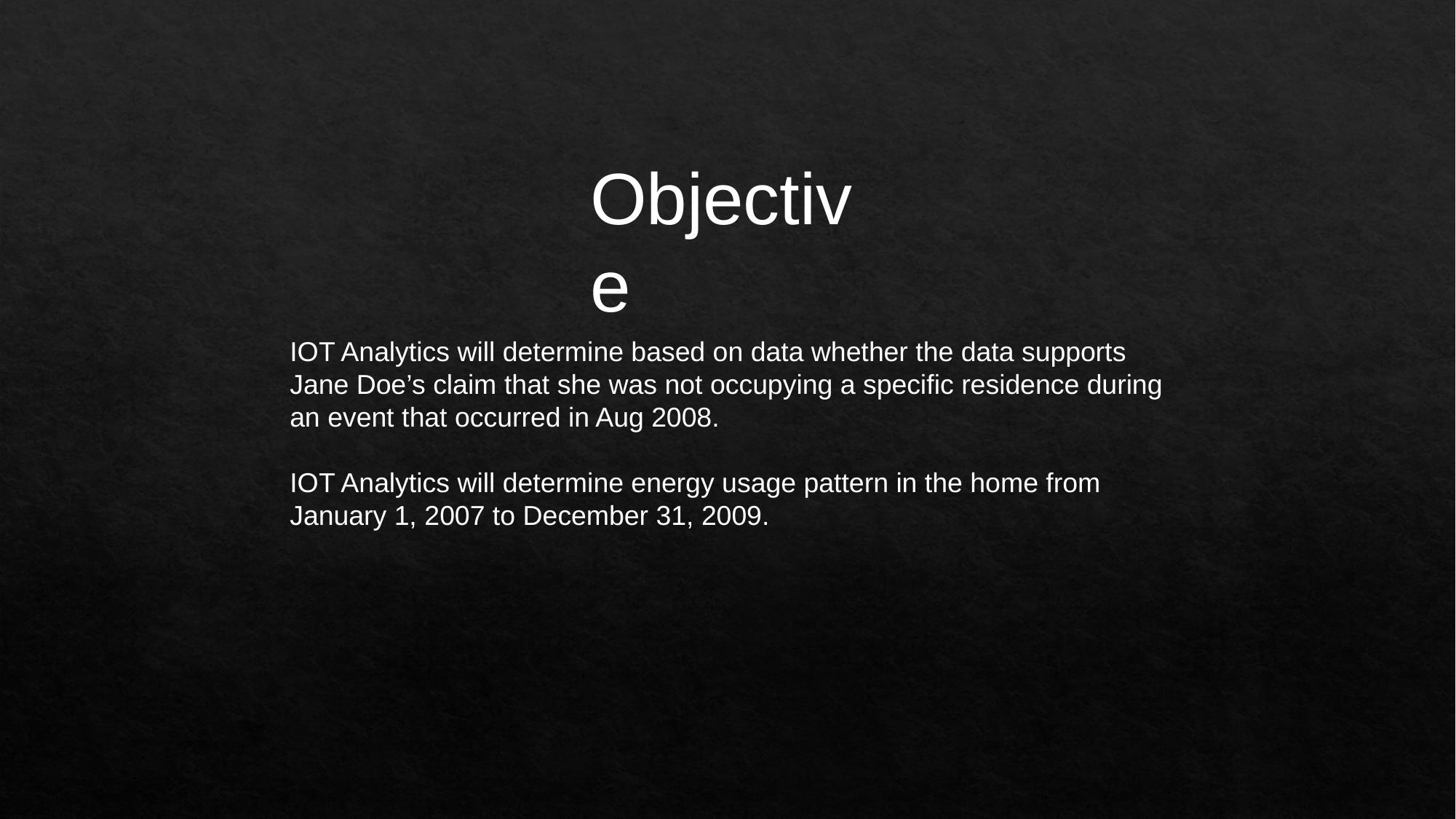

Objective
IOT Analytics will determine based on data whether the data supports Jane Doe’s claim that she was not occupying a specific residence during an event that occurred in Aug 2008.

IOT Analytics will determine energy usage pattern in the home from January 1, 2007 to December 31, 2009.